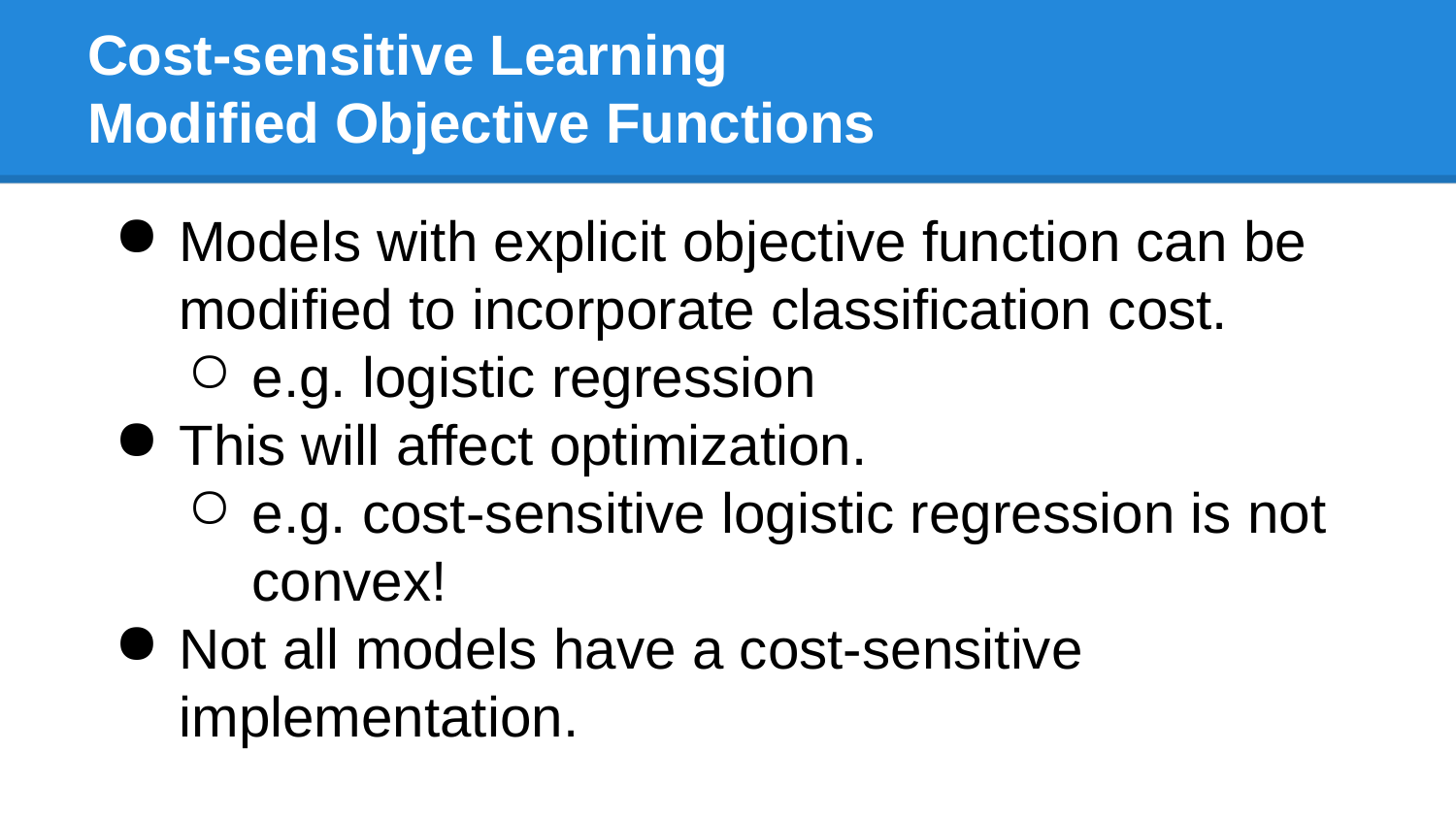

# Cost-sensitive Learning
Modified Objective Functions
Models with explicit objective function can be modified to incorporate classification cost.
e.g. logistic regression
This will affect optimization.
e.g. cost-sensitive logistic regression is not convex!
Not all models have a cost-sensitive implementation.